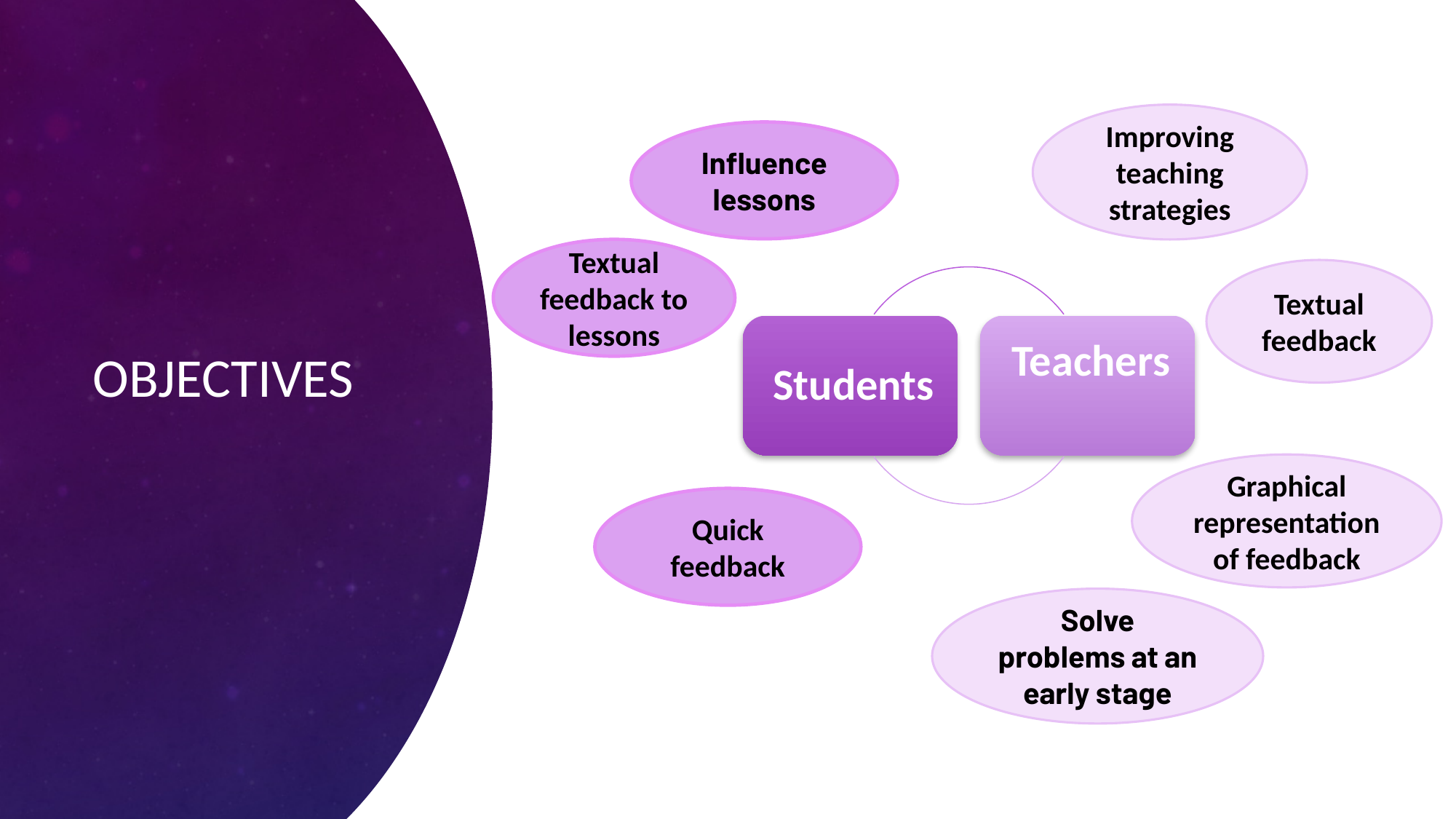

# Objectives
Improving teaching strategies
Influence lessons
Students
Teachers
Textual feedback to lessons
Textual feedback
Graphical representation of feedback
Quick feedback
Solve problems at an early stage​